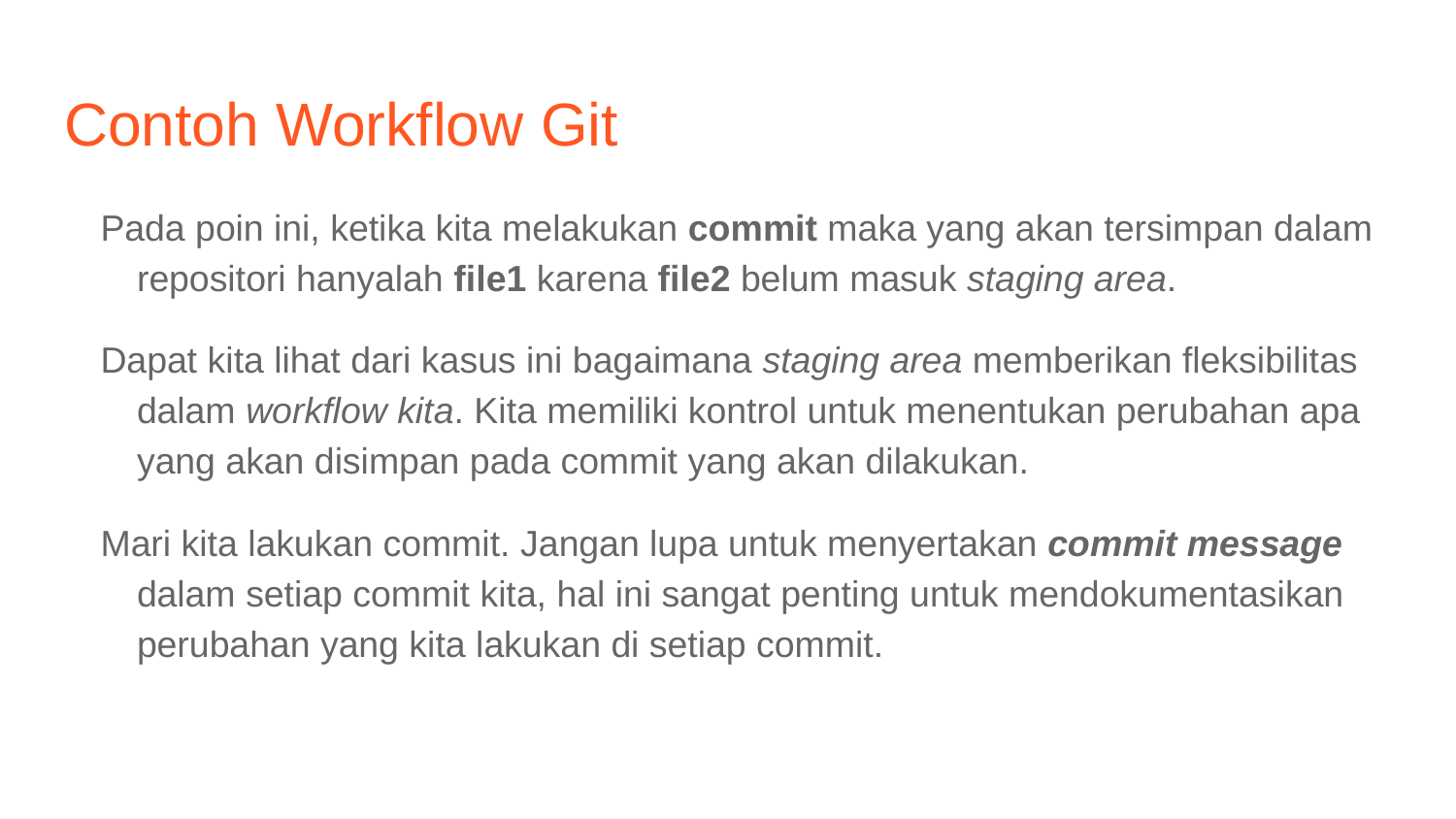

# Contoh Workflow Git
Pada poin ini, ketika kita melakukan commit maka yang akan tersimpan dalam repositori hanyalah file1 karena file2 belum masuk staging area.
Dapat kita lihat dari kasus ini bagaimana staging area memberikan fleksibilitas dalam workflow kita. Kita memiliki kontrol untuk menentukan perubahan apa yang akan disimpan pada commit yang akan dilakukan.
Mari kita lakukan commit. Jangan lupa untuk menyertakan commit message dalam setiap commit kita, hal ini sangat penting untuk mendokumentasikan perubahan yang kita lakukan di setiap commit.